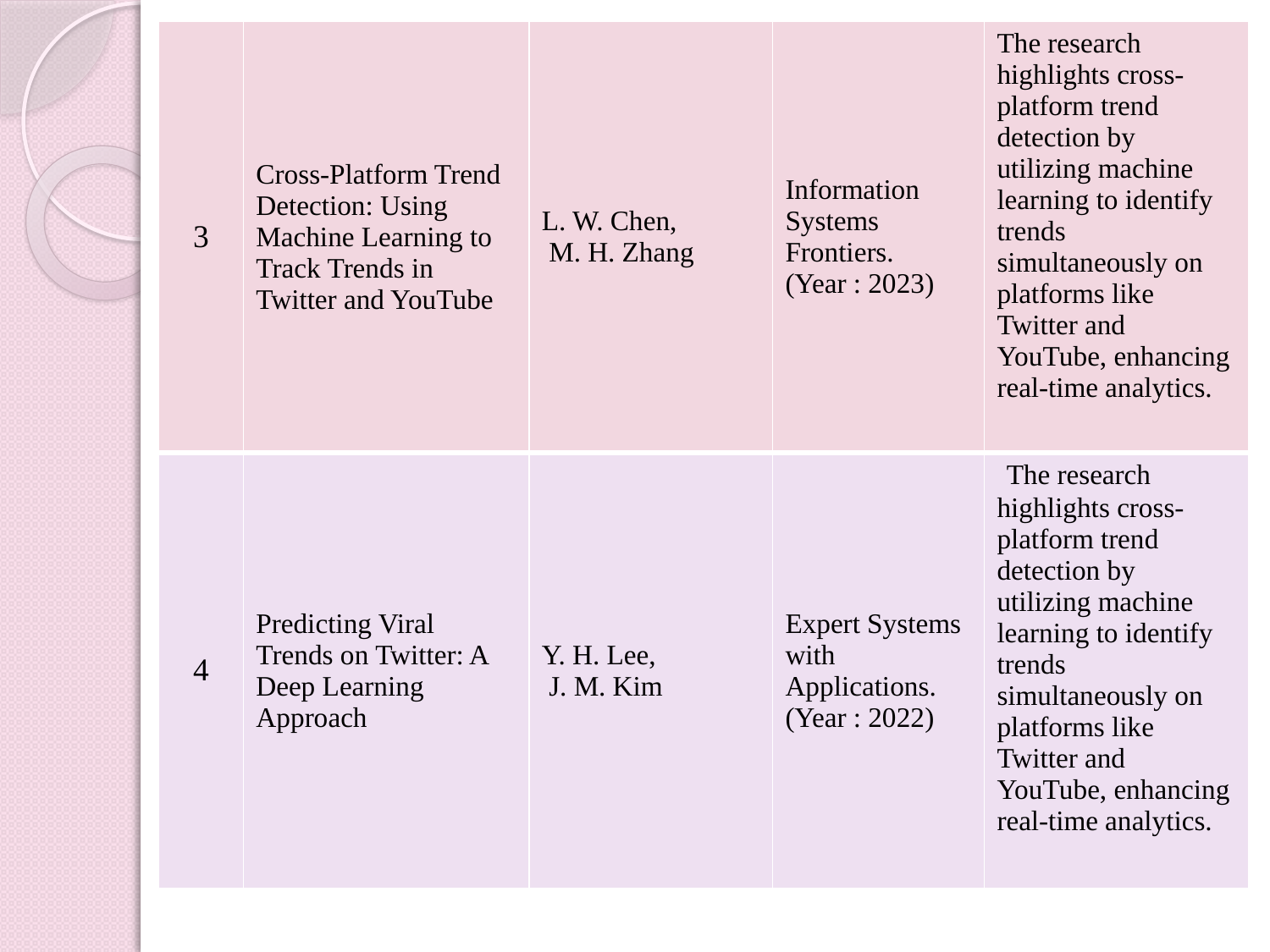

| 3 | Cross-Platform Trend Detection: Using Machine Learning to Track Trends in Twitter and YouTube | L. W. Chen, M. H. Zhang | Information Systems Frontiers. (Year : 2023) | The research highlights cross-platform trend detection by utilizing machine learning to identify trends simultaneously on platforms like Twitter and YouTube, enhancing real-time analytics. |
| --- | --- | --- | --- | --- |
| 4 | Predicting Viral Trends on Twitter: A Deep Learning Approach | Y. H. Lee, J. M. Kim | Expert Systems with Applications. (Year : 2022) | The research highlights cross-platform trend detection by utilizing machine learning to identify trends simultaneously on platforms like Twitter and YouTube, enhancing real-time analytics. |